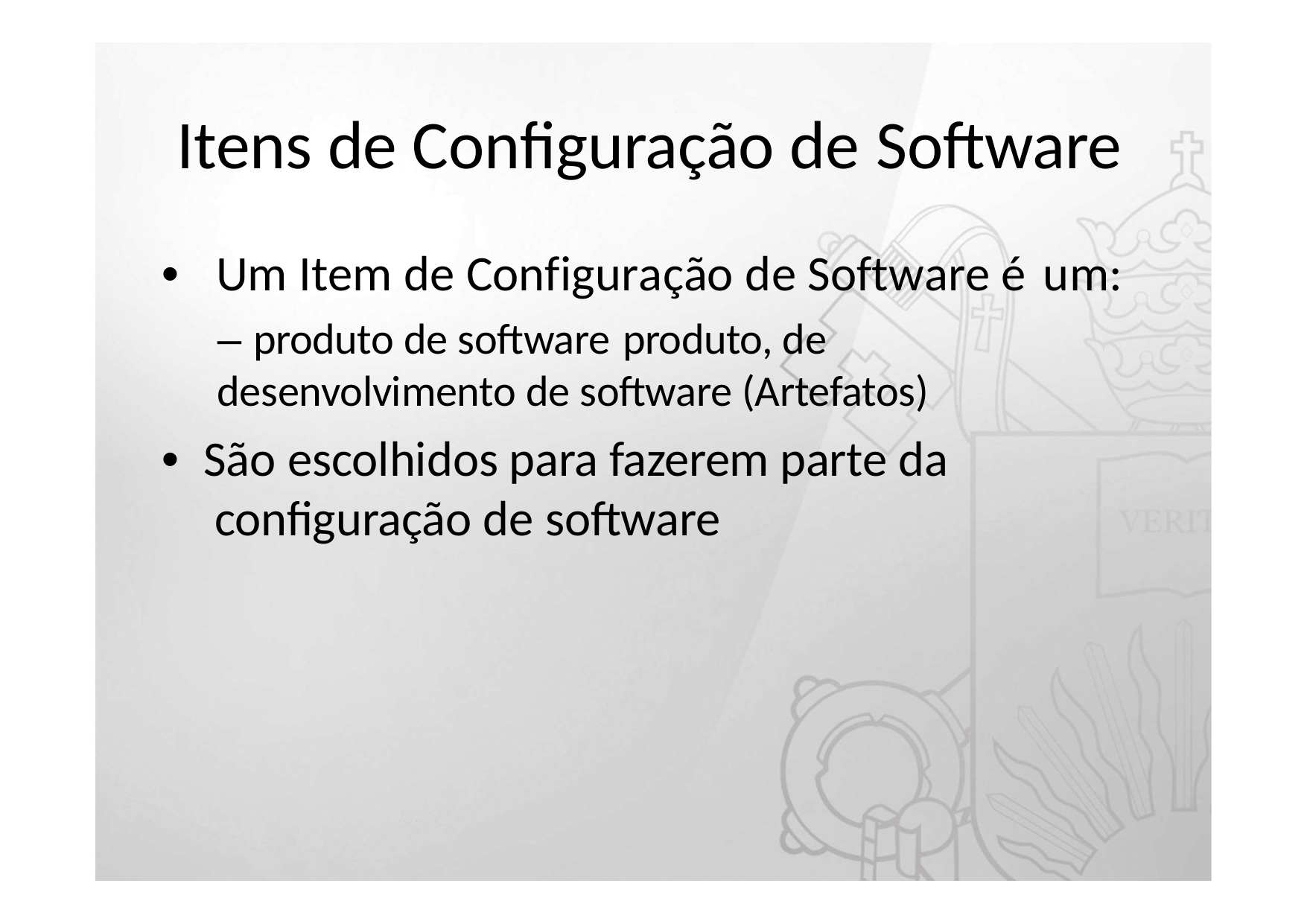

# Itens de Configuração de Software
•	Um Item de Configuração de Software é	um:
– produto de software produto, de desenvolvimento de software (Artefatos)
•	São escolhidos para fazerem parte da  configuração de software